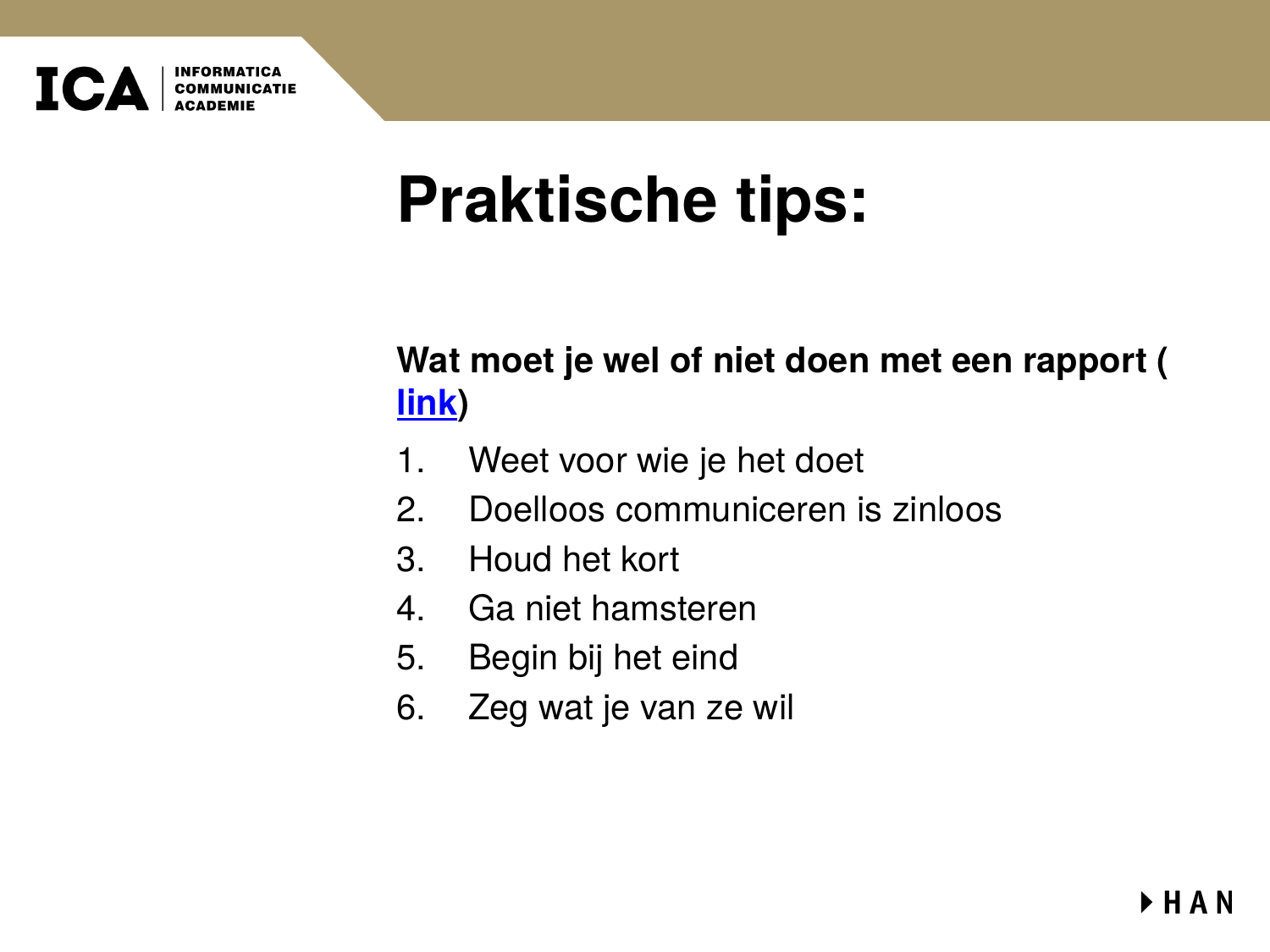

# Praktische tips:

Wat moet je wel of niet doen met een rapport (link)
Weet voor wie je het doet
Doelloos communiceren is zinloos
Houd het kort
Ga niet hamsteren
Begin bij het eind
Zeg wat je van ze wil